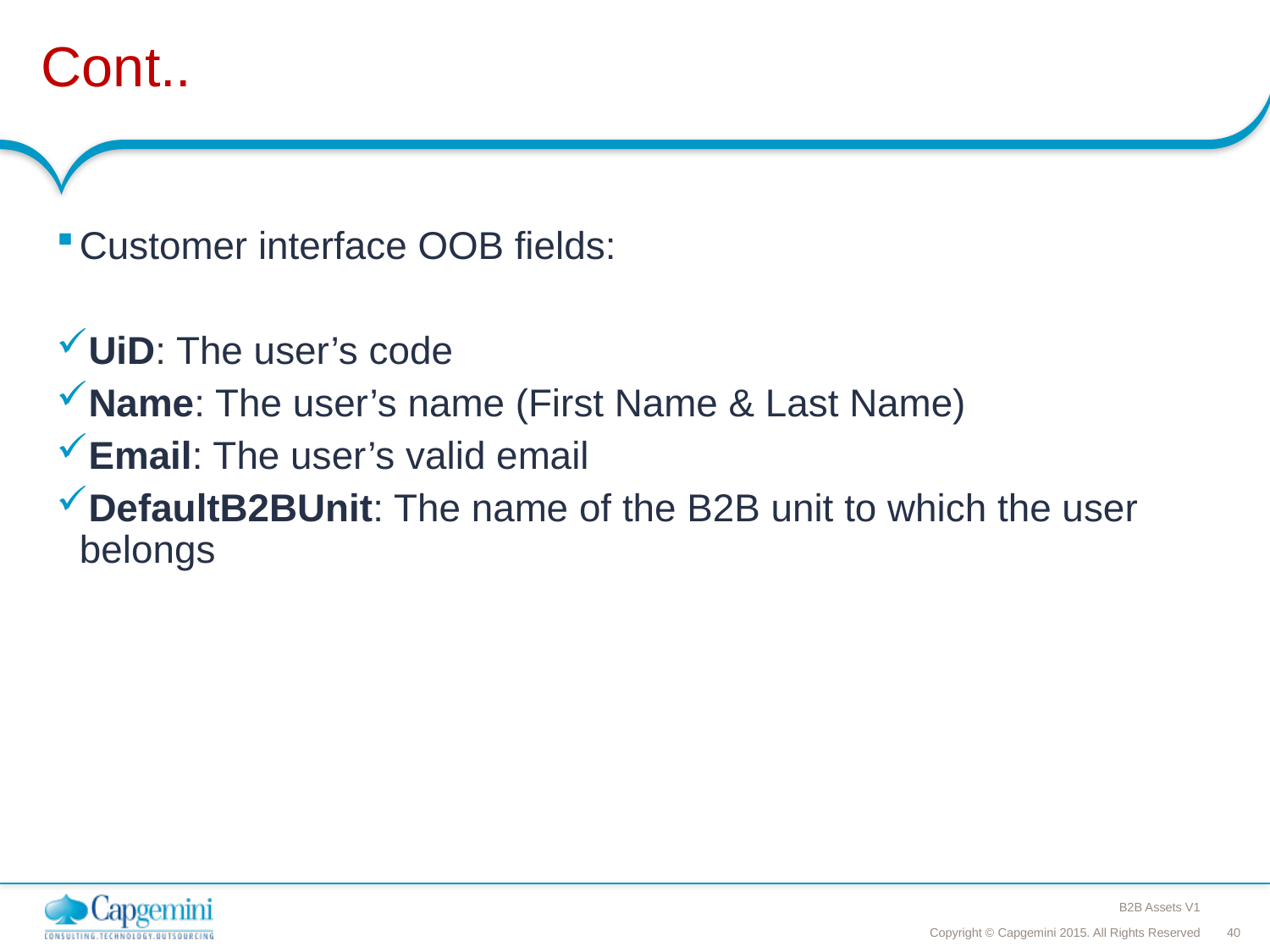

# Cont..
Customer interface OOB fields:

UiD: The user’s code
Name: The user’s name (First Name & Last Name)
Email: The user’s valid email
DefaultB2BUnit: The name of the B2B unit to which the user belongs